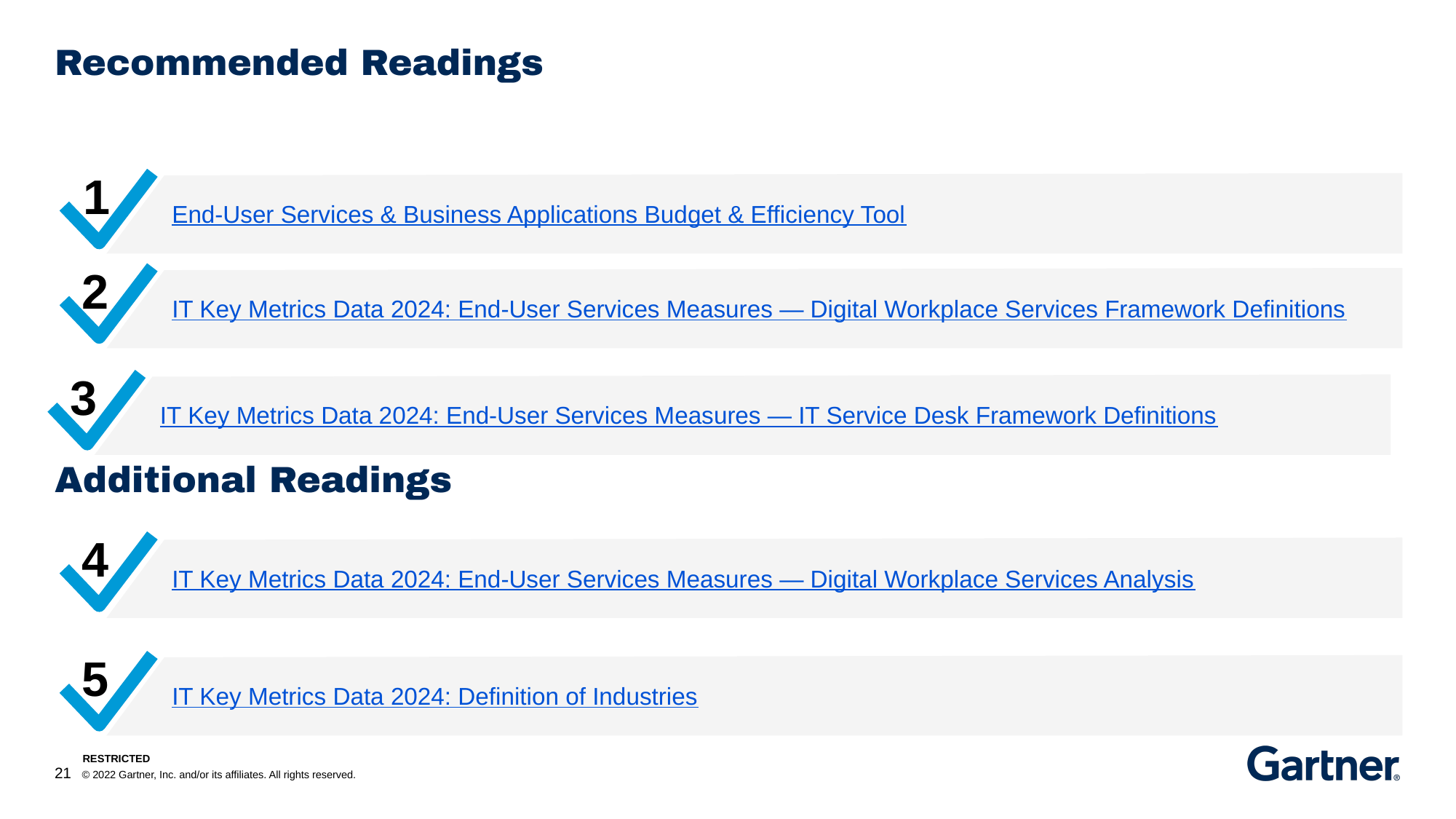

# Recommended Readings
1

End-User Services & Business Applications Budget & Efficiency Tool
2

IT Key Metrics Data 2024: End-User Services Measures — Digital Workplace Services Framework Definitions
3

IT Key Metrics Data 2024: End-User Services Measures — IT Service Desk Framework Definitions
Additional Readings
4

IT Key Metrics Data 2024: End-User Services Measures — Digital Workplace Services Analysis
5

IT Key Metrics Data 2024: Definition of Industries